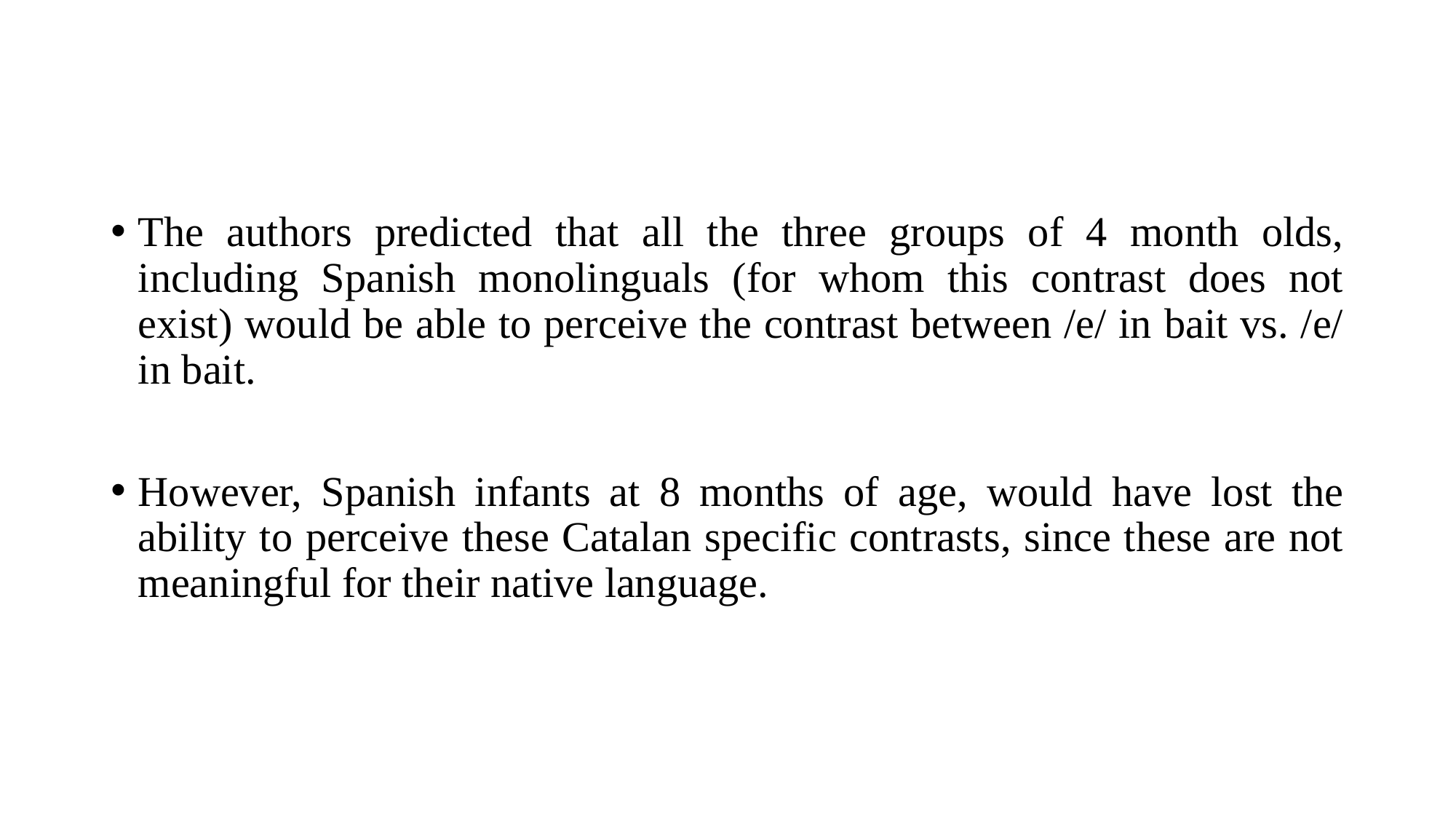

The authors predicted that all the three groups of 4 month olds, including Spanish monolinguals (for whom this contrast does not exist) would be able to perceive the contrast between /e/ in bait vs. /e/ in bait.

However, Spanish infants at 8 months of age, would have lost the ability to perceive these Catalan specific contrasts, since these are not meaningful for their native language.